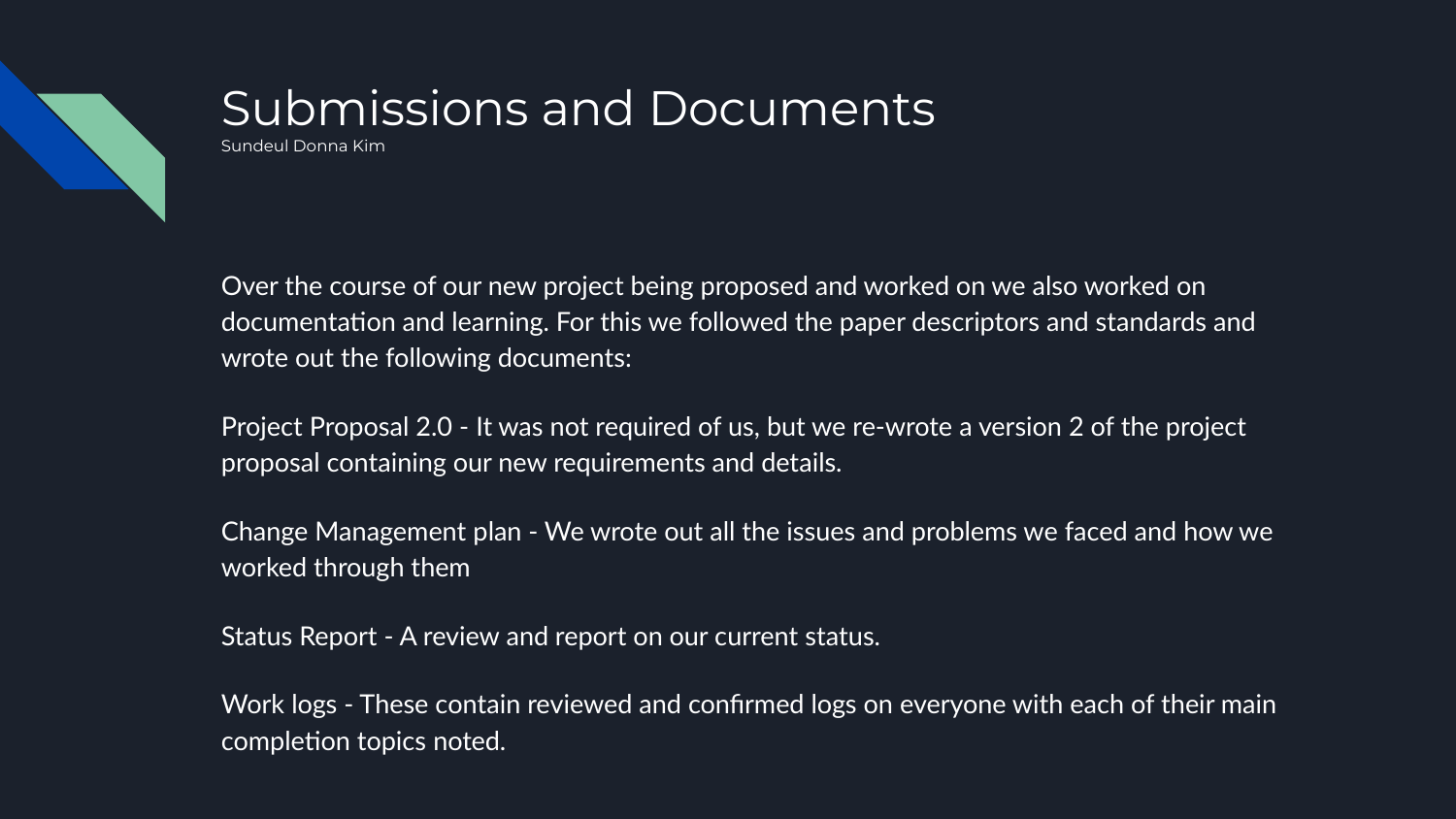

# Submissions and Documents
Sundeul Donna Kim
Over the course of our new project being proposed and worked on we also worked on documentation and learning. For this we followed the paper descriptors and standards and wrote out the following documents:
Project Proposal 2.0 - It was not required of us, but we re-wrote a version 2 of the project proposal containing our new requirements and details.
Change Management plan - We wrote out all the issues and problems we faced and how we worked through them
Status Report - A review and report on our current status.
Work logs - These contain reviewed and confirmed logs on everyone with each of their main completion topics noted.